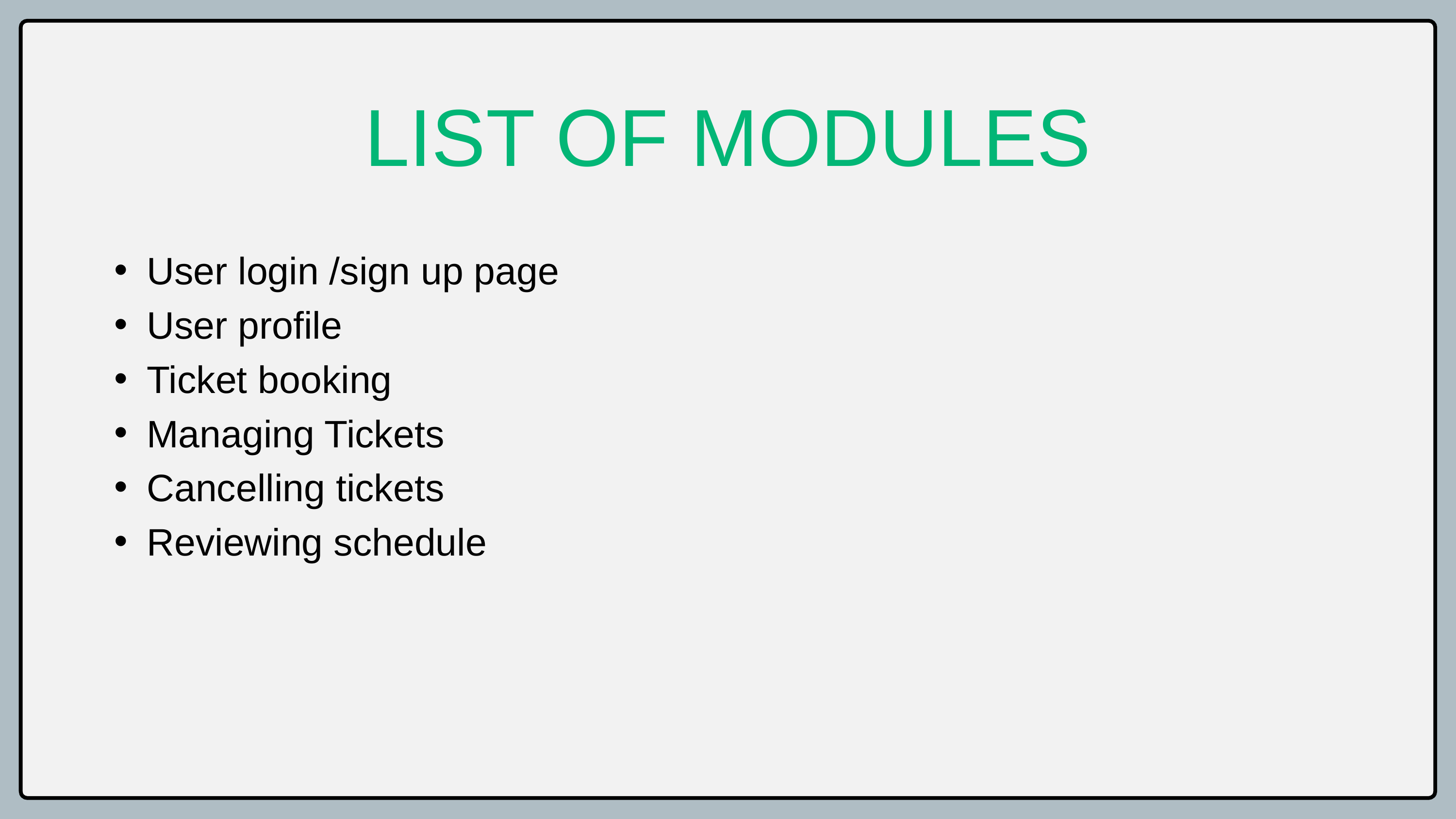

LIST OF MODULES
User login /sign up page
User profile
Ticket booking
Managing Tickets
Cancelling tickets
Reviewing schedule